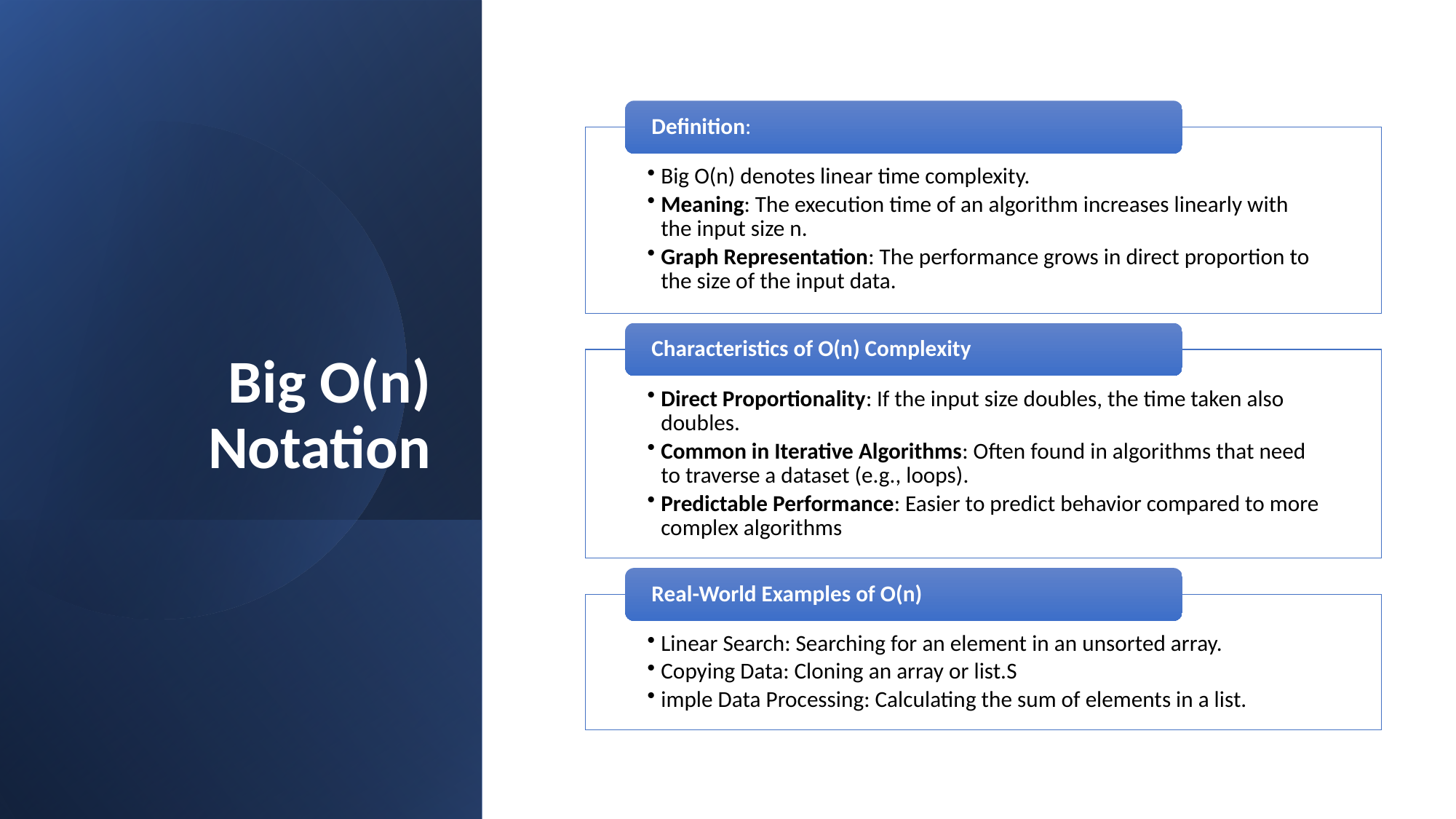

Big O(n) denotes linear time complexity.
Meaning: The execution time of an algorithm increases linearly with the input size n.
Graph Representation: The performance grows in direct proportion to the size of the input data.
Definition:
Direct Proportionality: If the input size doubles, the time taken also doubles.
Common in Iterative Algorithms: Often found in algorithms that need to traverse a dataset (e.g., loops).
Predictable Performance: Easier to predict behavior compared to more complex algorithms
Characteristics of O(n) Complexity
Linear Search: Searching for an element in an unsorted array.
Copying Data: Cloning an array or list.S
imple Data Processing: Calculating the sum of elements in a list.
Real-World Examples of O(n)

# Big O(n) Notation